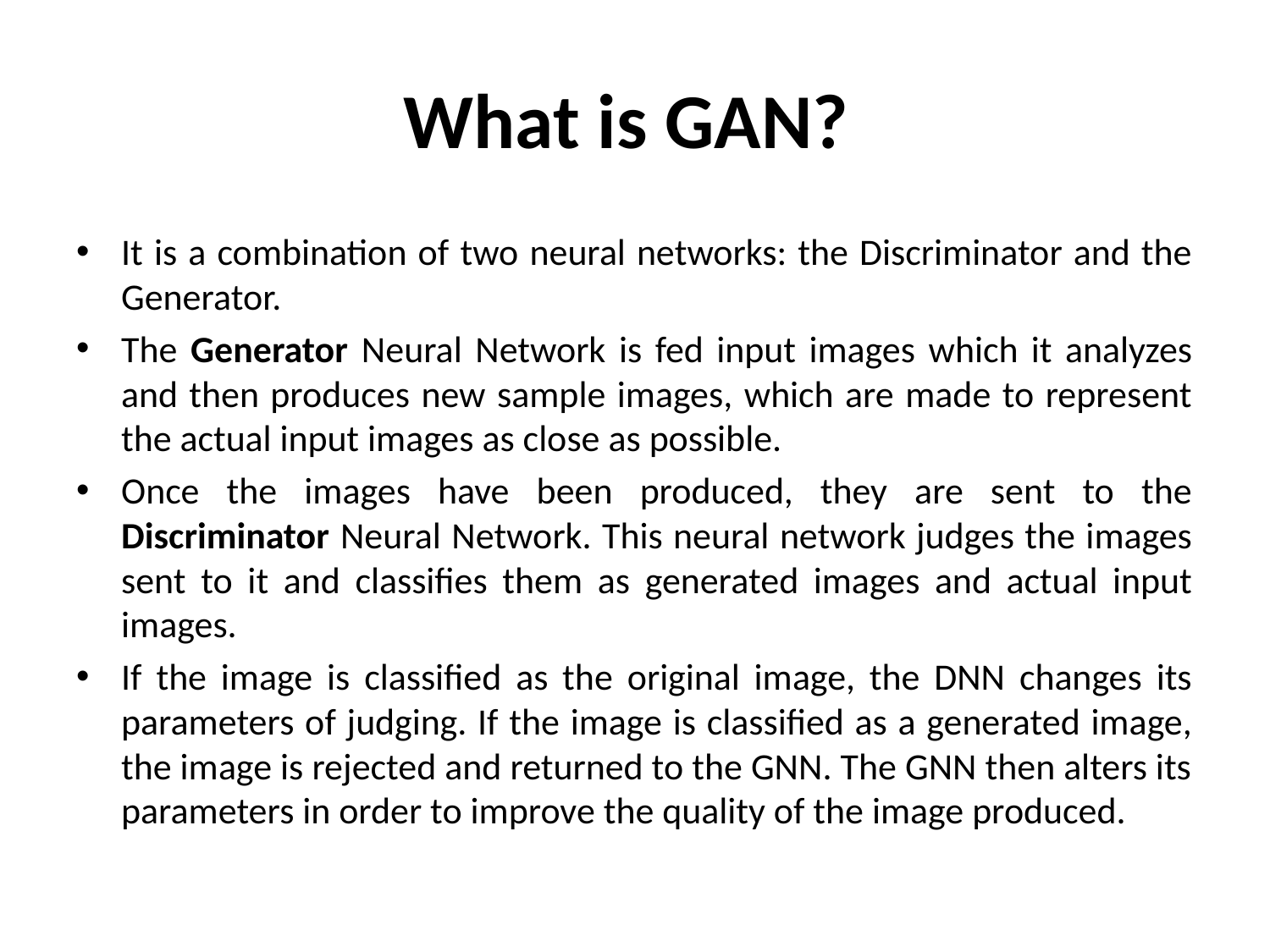

# What is GAN?
It is a combination of two neural networks: the Discriminator and the Generator.
The Generator Neural Network is fed input images which it analyzes and then produces new sample images, which are made to represent the actual input images as close as possible.
Once the images have been produced, they are sent to the Discriminator Neural Network. This neural network judges the images sent to it and classifies them as generated images and actual input images.
If the image is classified as the original image, the DNN changes its parameters of judging. If the image is classified as a generated image, the image is rejected and returned to the GNN. The GNN then alters its parameters in order to improve the quality of the image produced.